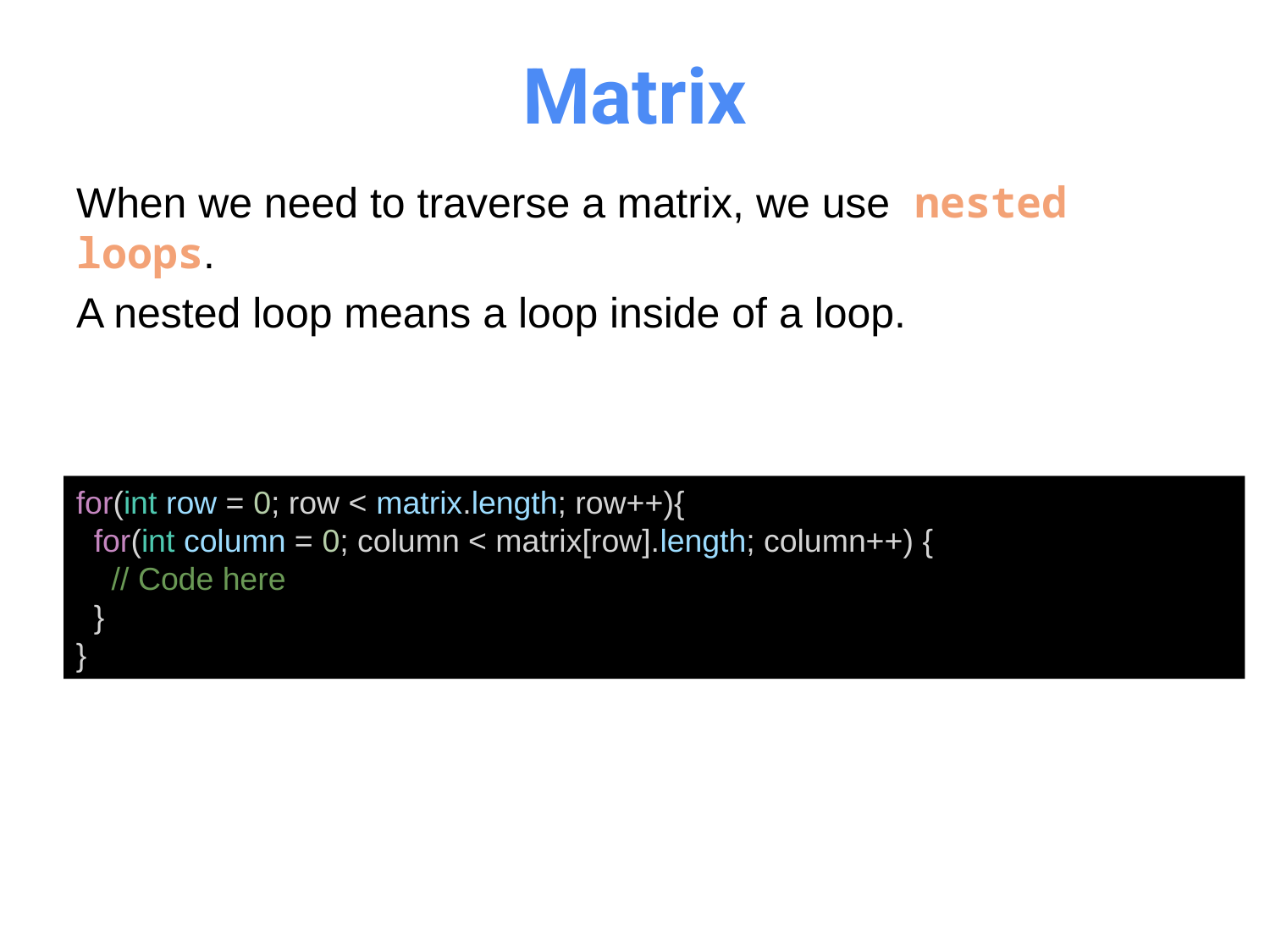

# Matrix
When we need to traverse a matrix, we use  nested loops.
A nested loop means a loop inside of a loop.

for(int row = 0; row < matrix.length; row++){
  for(int column = 0; column < matrix[row].length; column++) {
    // Code here
  }
}